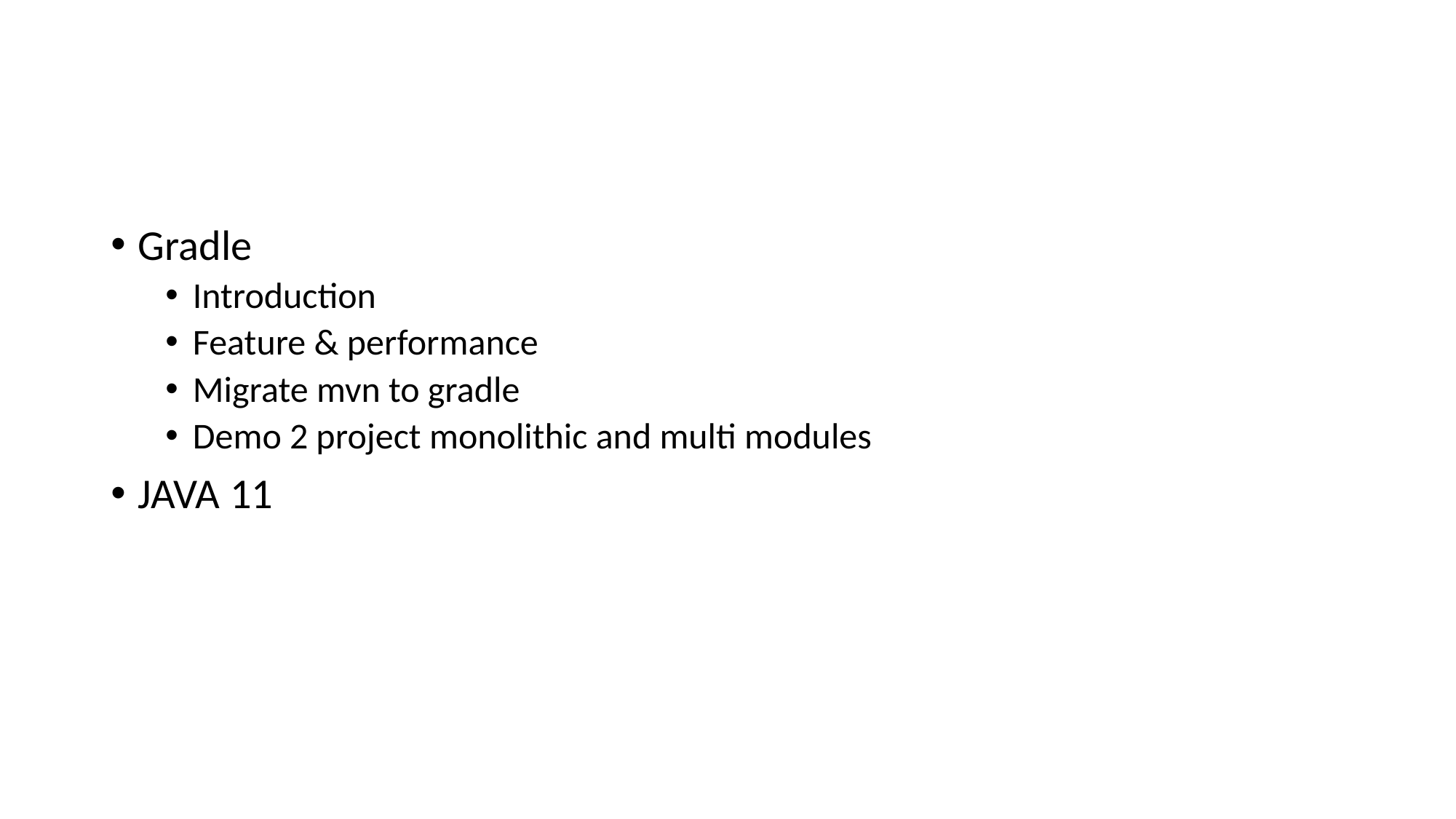

#
Gradle
Introduction
Feature & performance
Migrate mvn to gradle
Demo 2 project monolithic and multi modules
JAVA 11